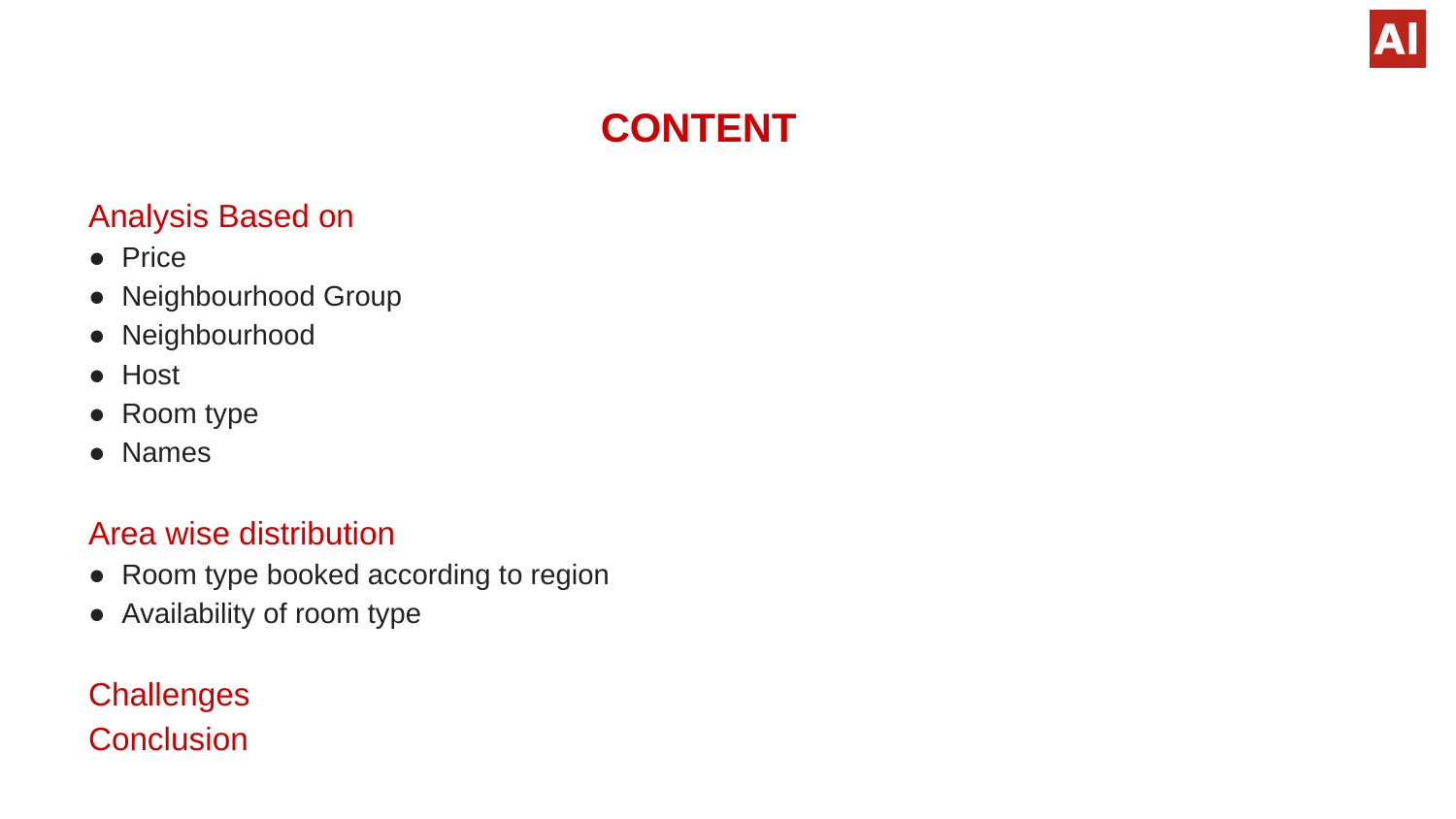

CONTENT

Analysis Based on
●  Price
●  Neighbourhood Group
●  Neighbourhood
●  Host
●  Room type
●  Names

Area wise distribution
●  Room type booked according to region
●  Availability of room type

Challenges
Conclusion

#